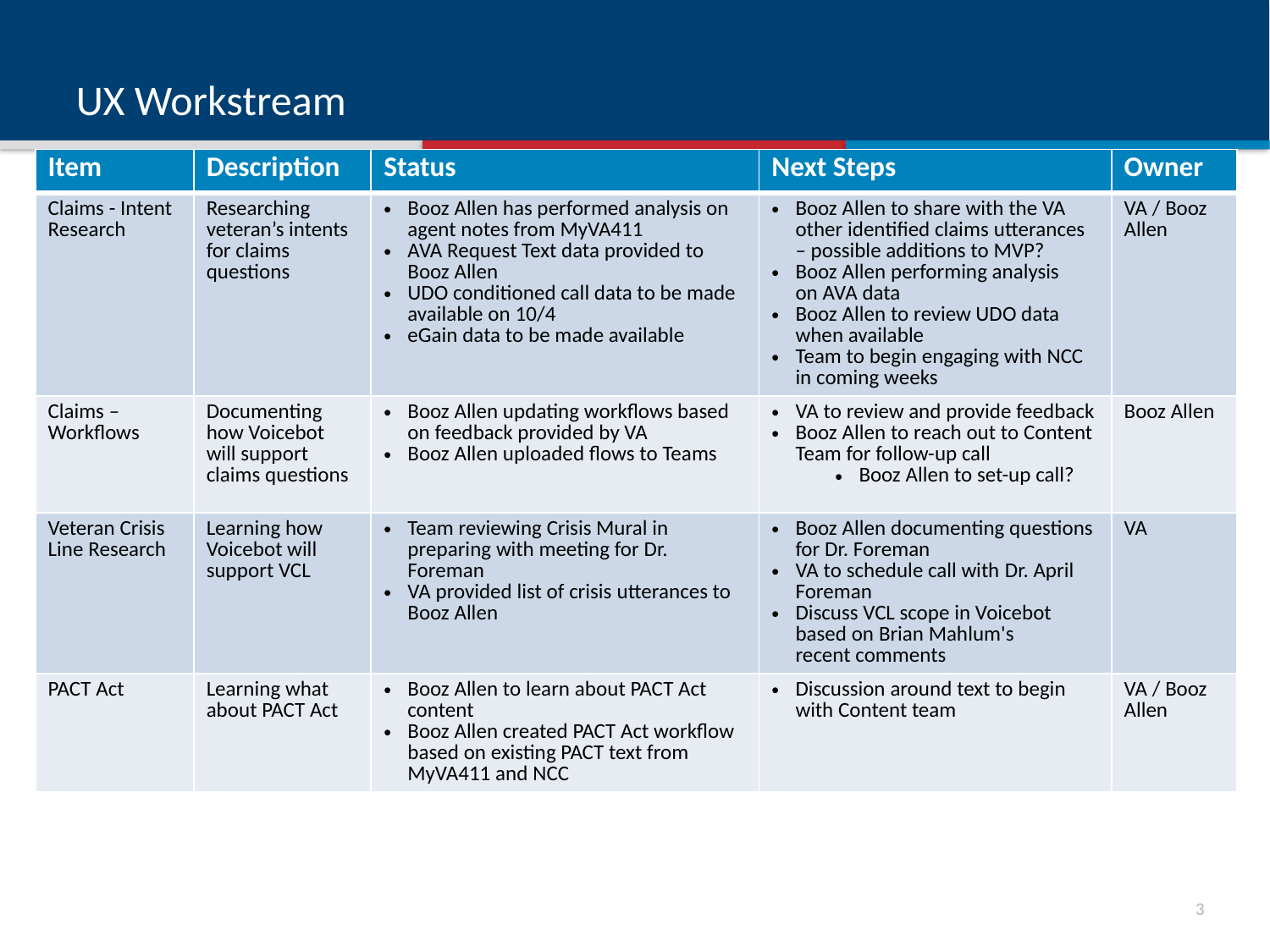

# UX Workstream
| Item | Description | Status | Next Steps | Owner |
| --- | --- | --- | --- | --- |
| Claims - Intent Research | Researching veteran’s intents for claims questions | Booz Allen has performed analysis on agent notes from MyVA411  AVA Request Text data provided to Booz Allen UDO conditioned call data to be made available on 10/4 eGain data to be made available | Booz Allen to share with the VA other identified claims utterances – possible additions to MVP? Booz Allen performing analysis on AVA data Booz Allen to review UDO data when available Team to begin engaging with NCC in coming weeks | VA / Booz Allen |
| Claims – Workflows | Documenting how Voicebot will support claims questions | Booz Allen updating workflows based on feedback provided by VA Booz Allen uploaded flows to Teams | VA to review and provide feedback Booz Allen to reach out to Content Team for follow-up call Booz Allen to set-up call? | Booz Allen |
| Veteran Crisis Line Research | Learning how Voicebot will support VCL | Team reviewing Crisis Mural in preparing with meeting for Dr. Foreman VA provided list of crisis utterances to Booz Allen | Booz Allen documenting questions for Dr. Foreman VA to schedule call with Dr. April Foreman Discuss VCL scope in Voicebot based on Brian Mahlum's recent comments | VA |
| PACT Act | Learning what about PACT Act | Booz Allen to learn about PACT Act content Booz Allen created PACT Act workflow based on existing PACT text from MyVA411 and NCC | Discussion around text to begin with Content team | VA / Booz Allen |
3